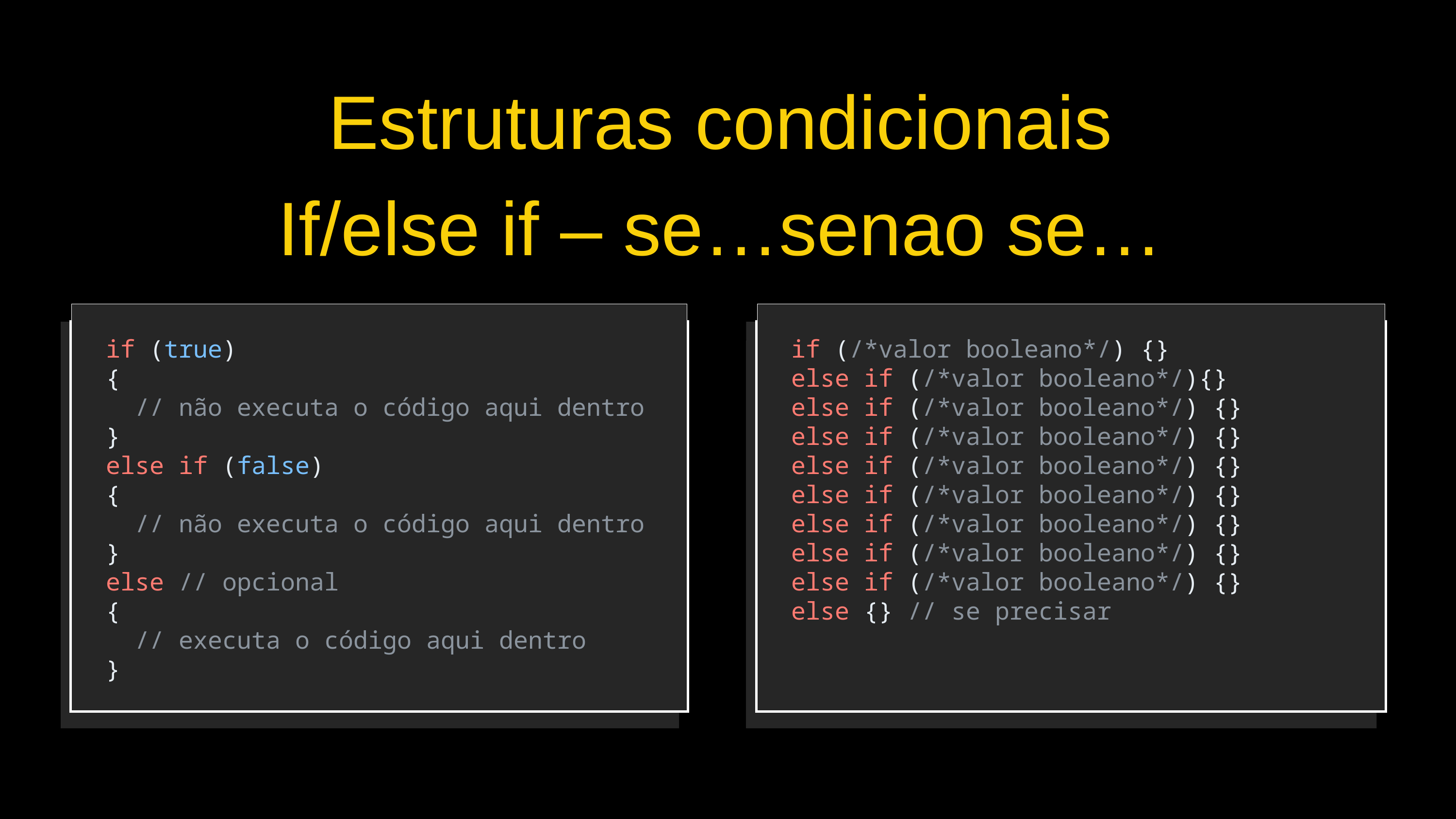

Estruturas condicionais
If/else if – se…senao se…

if (true)
{
  // não executa o código aqui dentro
}
else if (false)
{
  // não executa o código aqui dentro
}
else // opcional
{
  // executa o código aqui dentro
}
if (/*valor booleano*/) {}
else if (/*valor booleano*/){}
else if (/*valor booleano*/) {}
else if (/*valor booleano*/) {}
else if (/*valor booleano*/) {}
else if (/*valor booleano*/) {}
else if (/*valor booleano*/) {}
else if (/*valor booleano*/) {}
else if (/*valor booleano*/) {}
else {} // se precisar